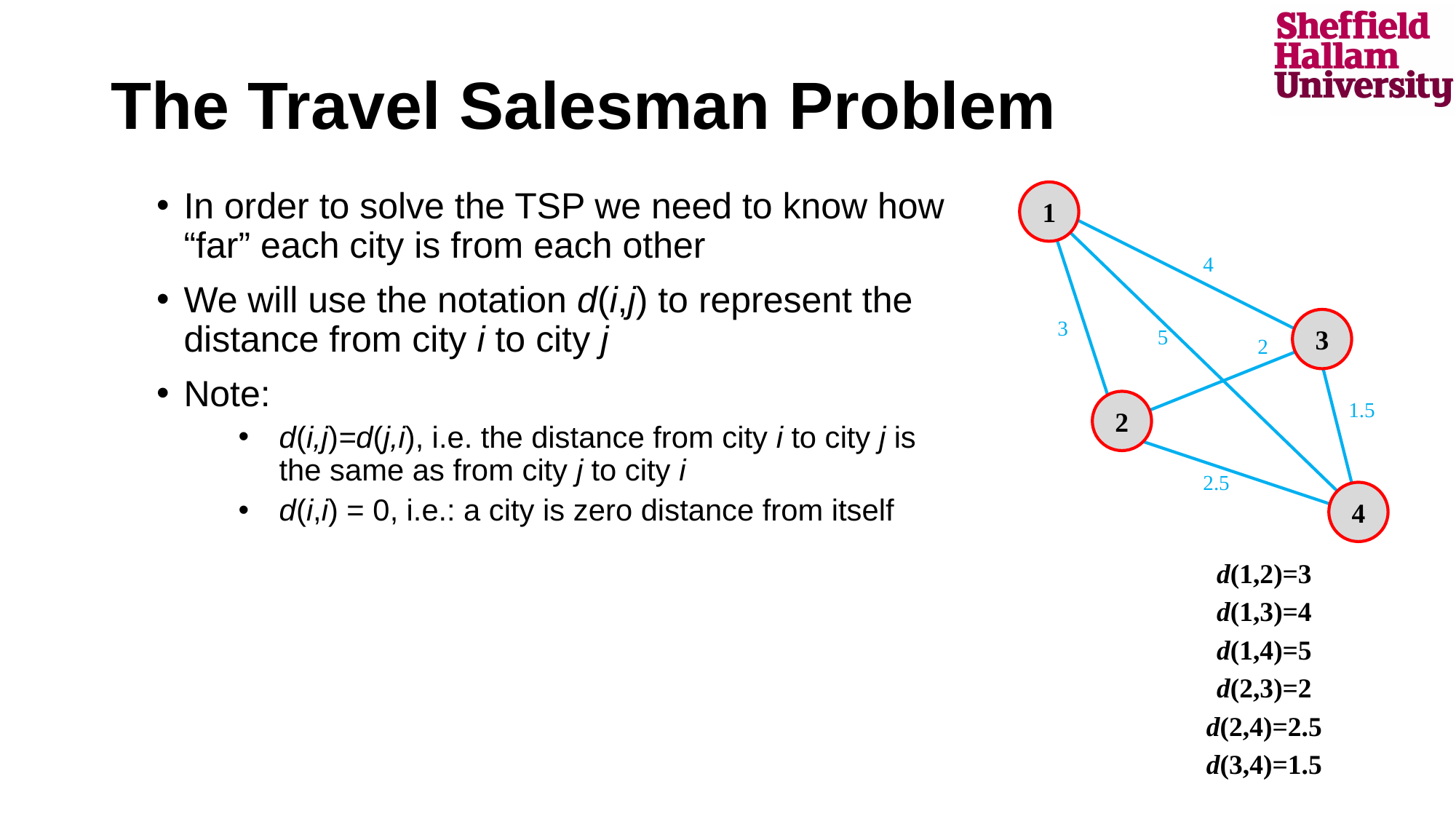

# The Travel Salesman Problem
In order to solve the TSP we need to know how “far” each city is from each other
We will use the notation d(i,j) to represent the distance from city i to city j
Note:
d(i,j)=d(j,i), i.e. the distance from city i to city j is the same as from city j to city i
d(i,i) = 0, i.e.: a city is zero distance from itself

1
4
3
3
5
2
2
1.5
2.5
4
d(1,2)=3
d(1,3)=4
d(1,4)=5
d(2,3)=2
d(2,4)=2.5
d(3,4)=1.5